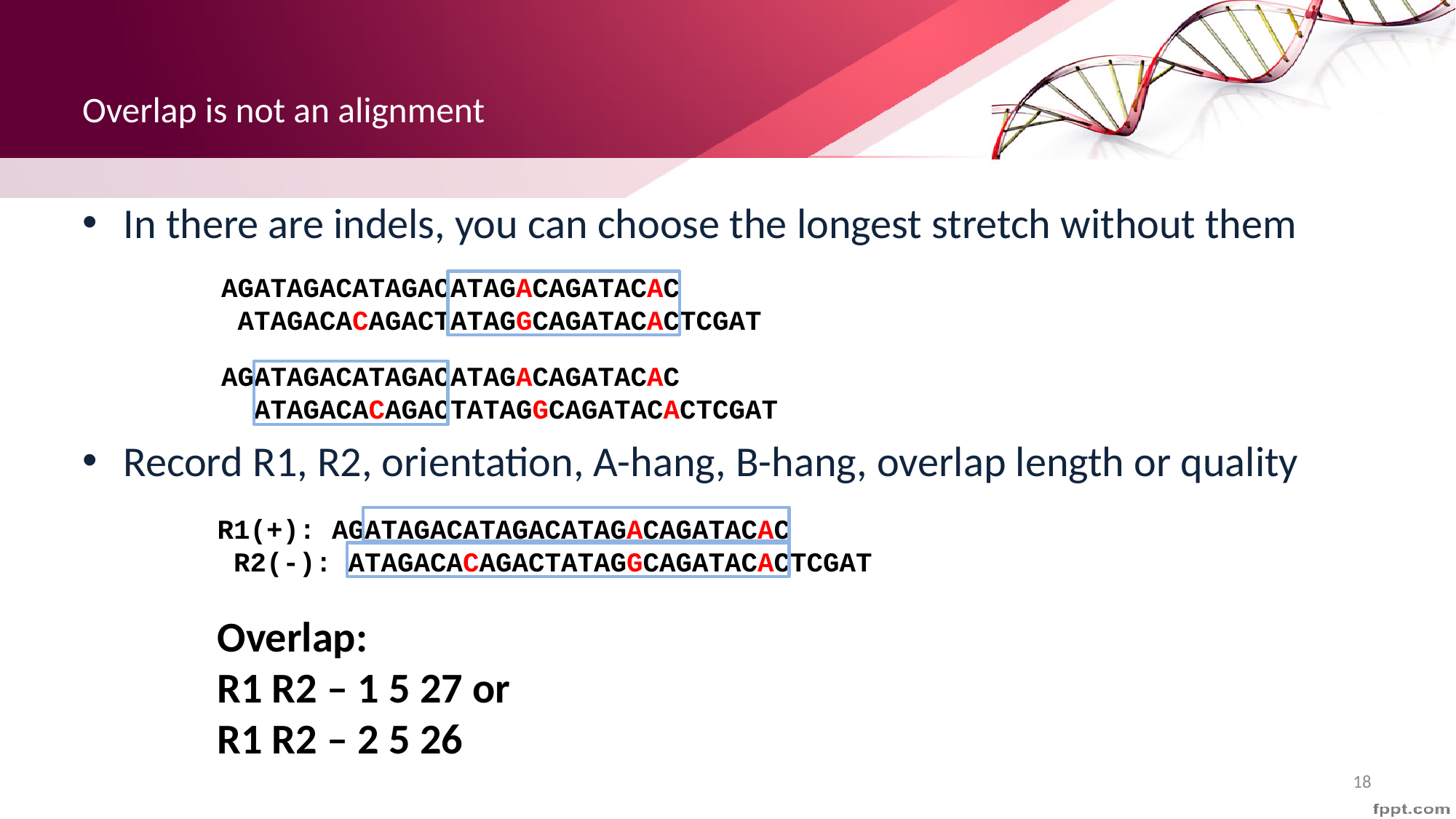

# Overlap is not an alignment
In there are indels, you can choose the longest stretch without them

Record R1, R2, orientation, A-hang, B-hang, overlap length or quality

AGATAGACATAGACATAGACAGATACAC
 ATAGACACAGACTATAGGCAGATACACTCGAT

AGATAGACATAGACATAGACAGATACAC
  ATAGACACAGACTATAGGCAGATACACTCGAT

R1(+): AGATAGACATAGACATAGACAGATACAC
 R2(-): ATAGACACAGACTATAGGCAGATACACTCGAT

Overlap:
R1 R2 – 1 5 27 or
R1 R2 – 2 5 26

18